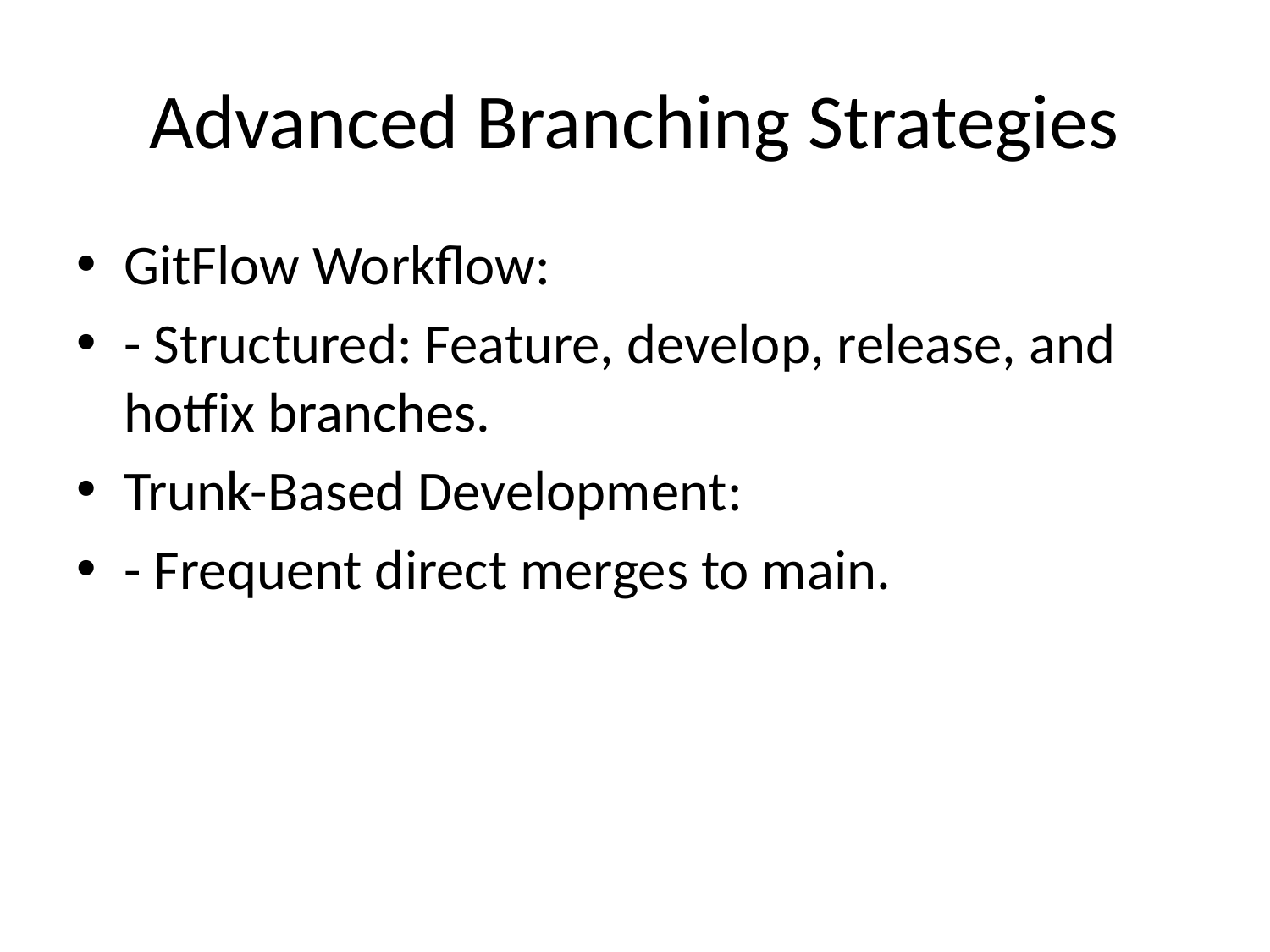

# Advanced Branching Strategies
GitFlow Workflow:
- Structured: Feature, develop, release, and hotfix branches.
Trunk-Based Development:
- Frequent direct merges to main.